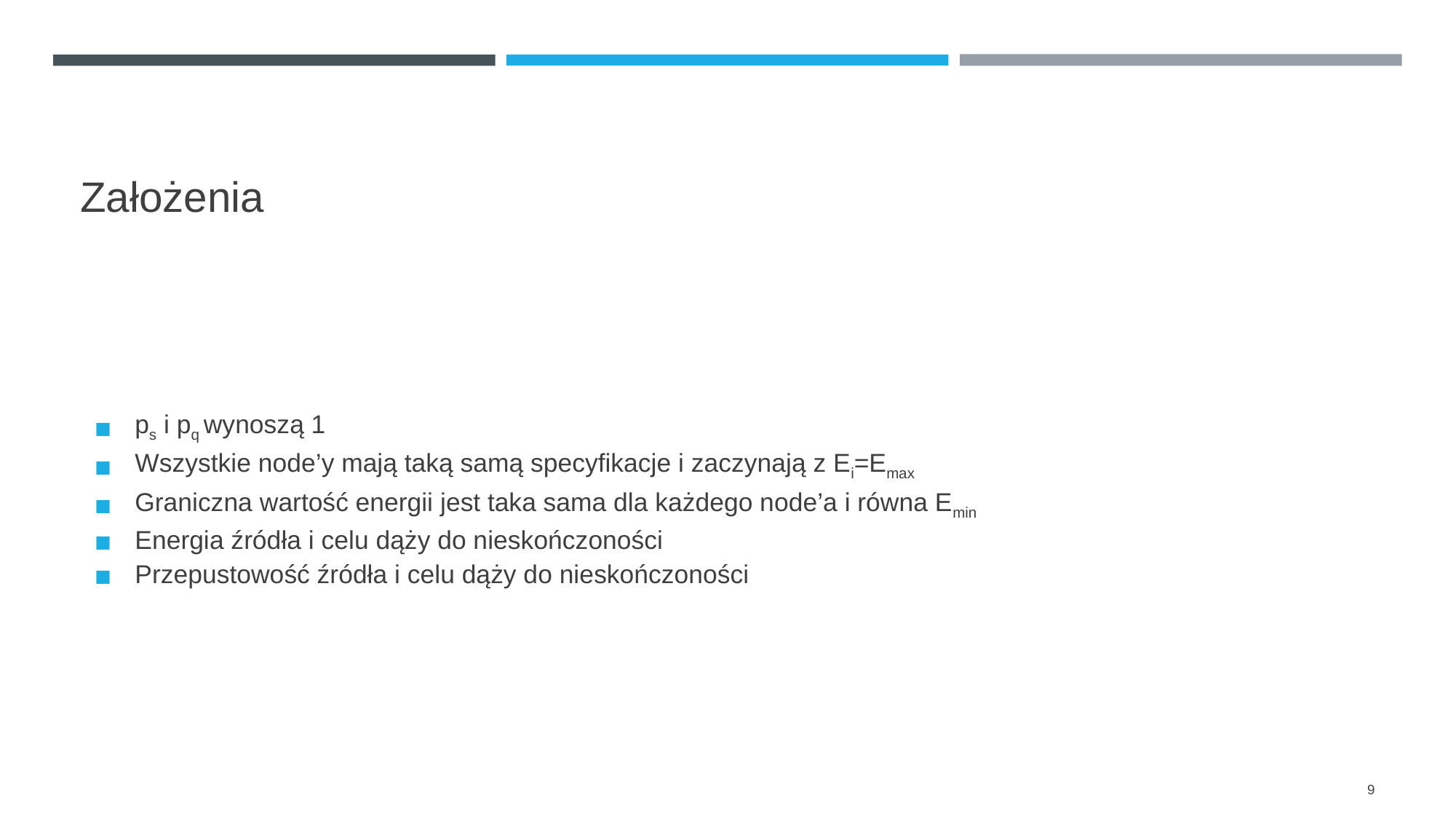

# Założenia
ps i pq wynoszą 1
Wszystkie node’y mają taką samą specyfikacje i zaczynają z Ei=Emax
Graniczna wartość energii jest taka sama dla każdego node’a i równa Emin
Energia źródła i celu dąży do nieskończoności
Przepustowość źródła i celu dąży do nieskończoności
9